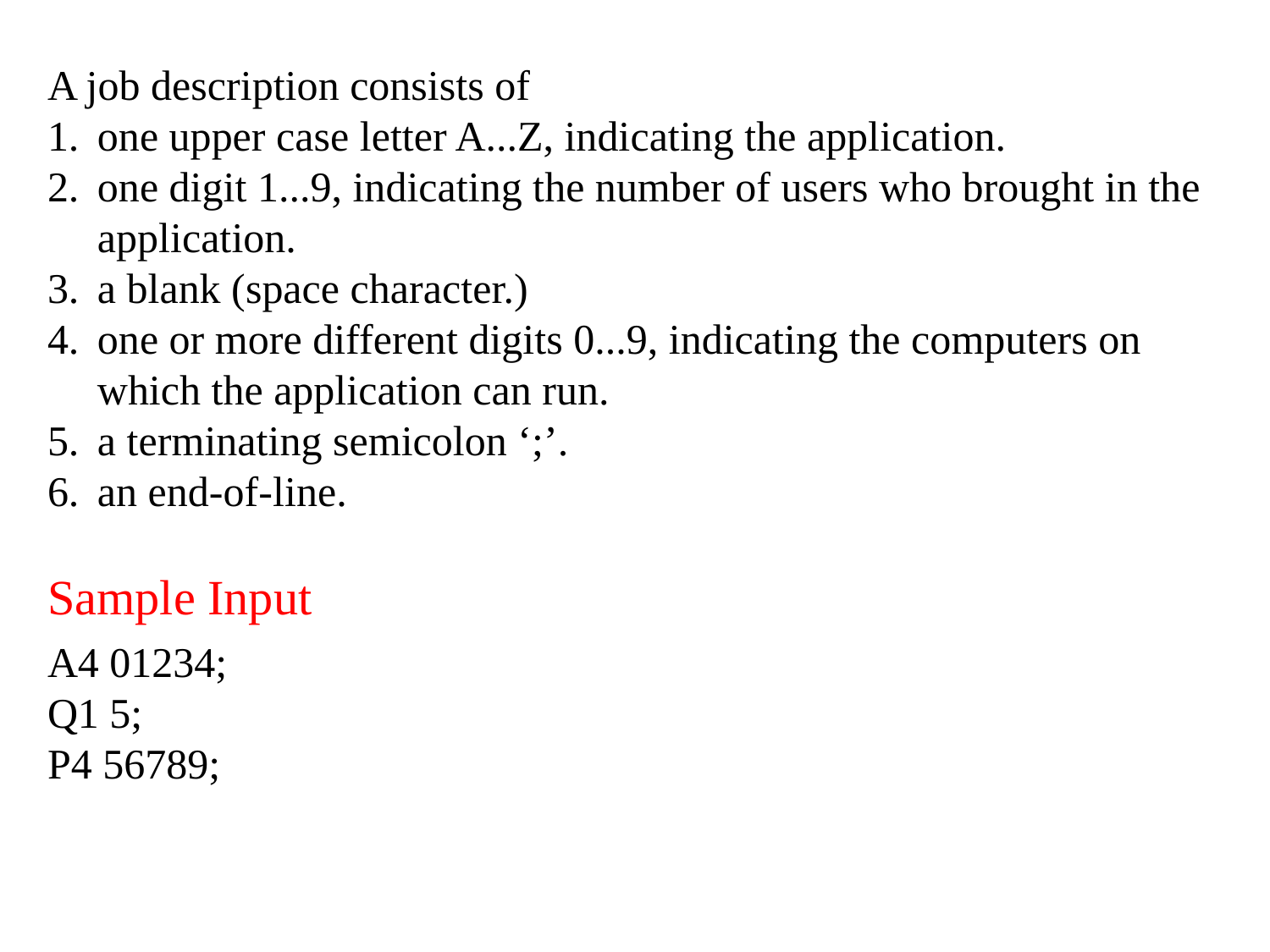

A job description consists of
1.	one upper case letter A...Z, indicating the application.
2.	one digit 1...9, indicating the number of users who brought in the application.
3.	a blank (space character.)
4.	one or more different digits 0...9, indicating the computers on which the application can run.
5.	a terminating semicolon ‘;’.
6.	an end-of-line.

Sample Input
A4 01234;
Q1 5;
P4 56789;